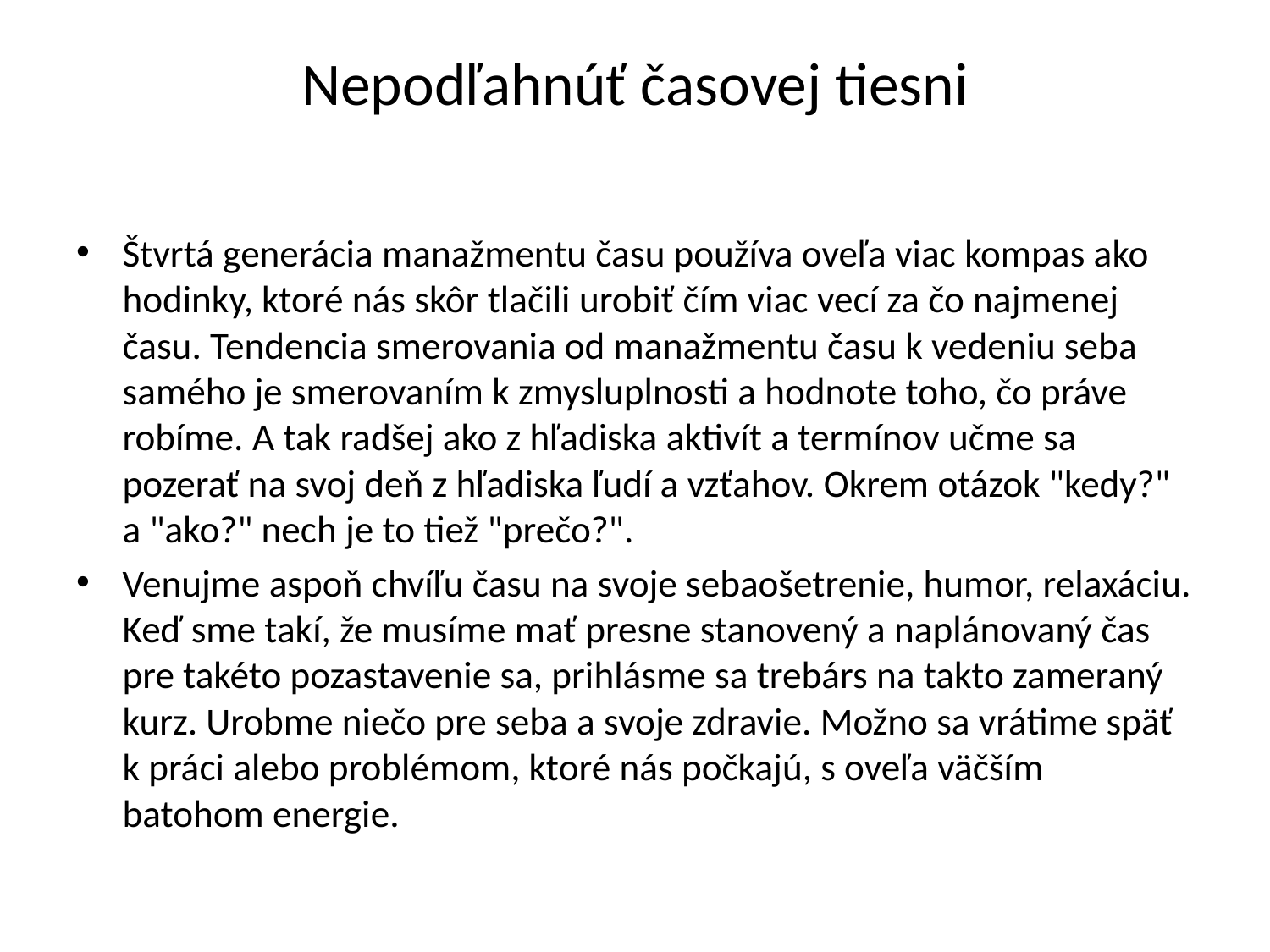

# Nepodľahnúť časovej tiesni
Štvrtá generácia manažmentu času používa oveľa viac kompas ako hodinky, ktoré nás skôr tlačili urobiť čím viac vecí za čo najmenej času. Tendencia smerovania od manažmentu času k vedeniu seba samého je smerovaním k zmysluplnosti a hodnote toho, čo práve robíme. A tak radšej ako z hľadiska aktivít a termínov učme sa pozerať na svoj deň z hľadiska ľudí a vzťahov. Okrem otázok "kedy?" a "ako?" nech je to tiež "prečo?".
Venujme aspoň chvíľu času na svoje sebaošetrenie, humor, relaxáciu. Keď sme takí, že musíme mať presne stanovený a naplánovaný čas pre takéto pozastavenie sa, prihlásme sa trebárs na takto zameraný kurz. Urobme niečo pre seba a svoje zdravie. Možno sa vrátime späť k práci alebo problémom, ktoré nás počkajú, s oveľa väčším batohom energie.